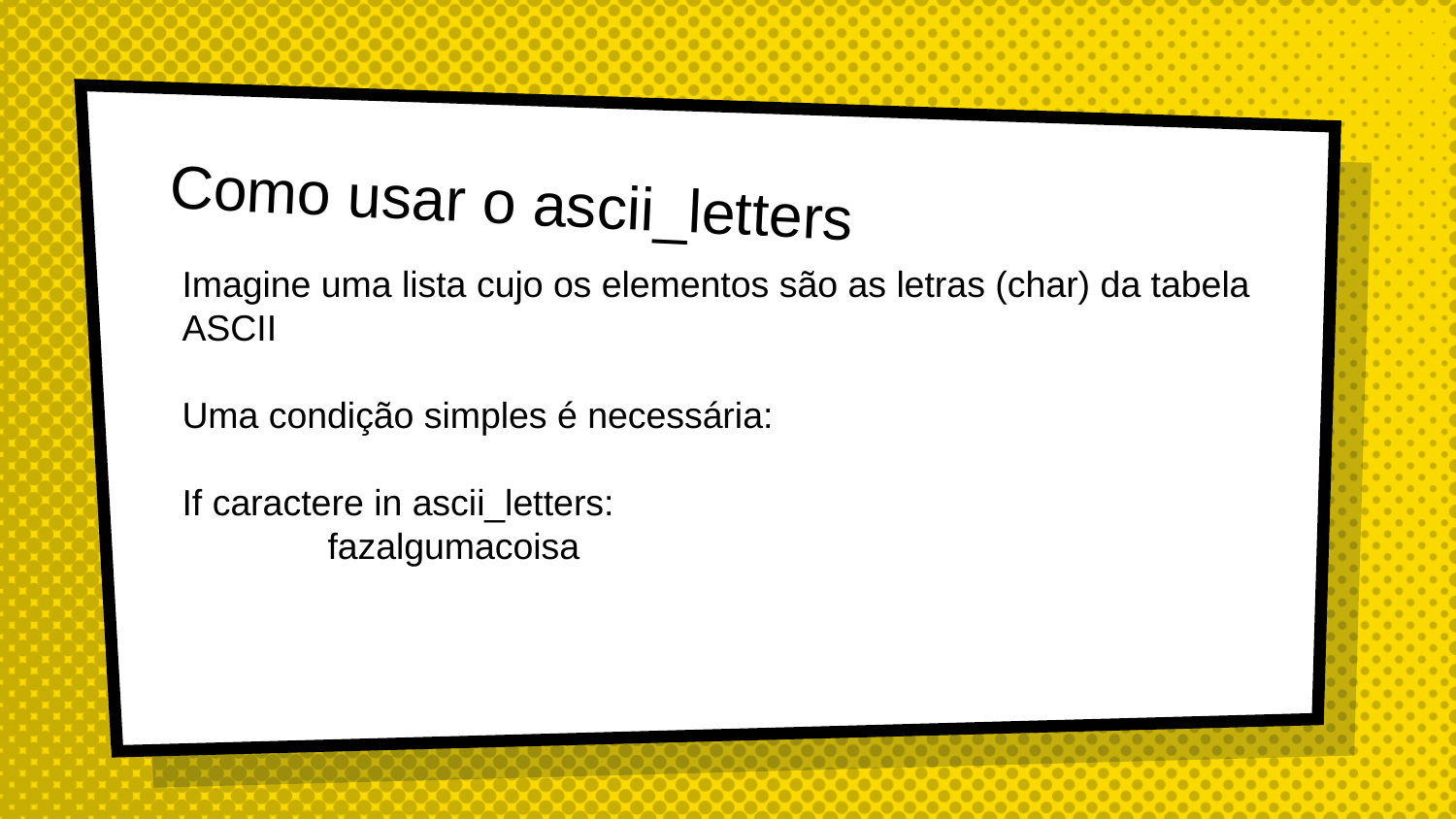

# Como usar o ascii_letters
Imagine uma lista cujo os elementos são as letras (char) da tabela ASCII

Uma condição simples é necessária:

If caractere in ascii_letters:
	fazalgumacoisa